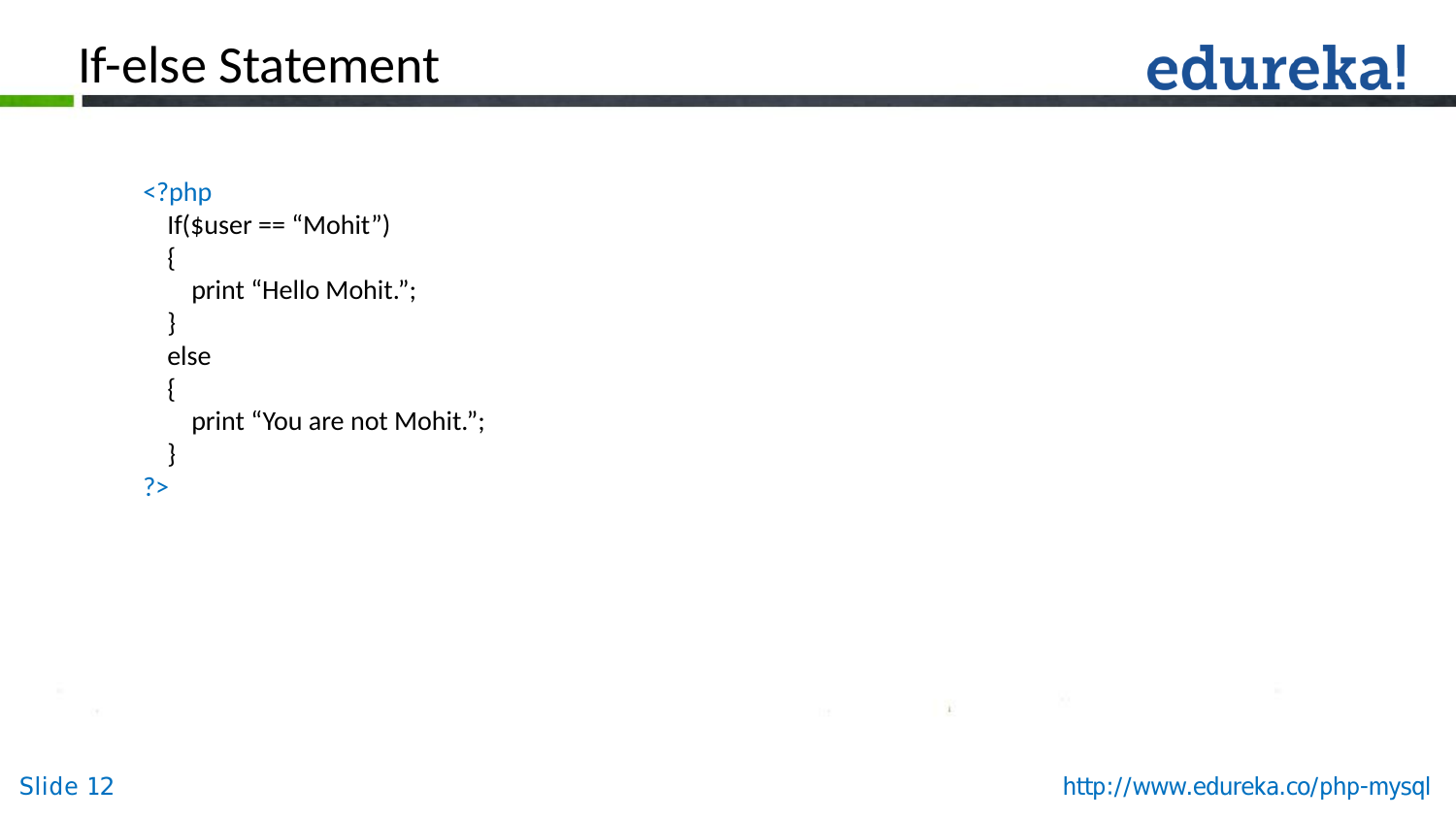

If-else Statement
<?php
    If($user == “Mohit”)
    {
        print “Hello Mohit.”;
    }
    else
    {
        print “You are not Mohit.”;
    }
?>